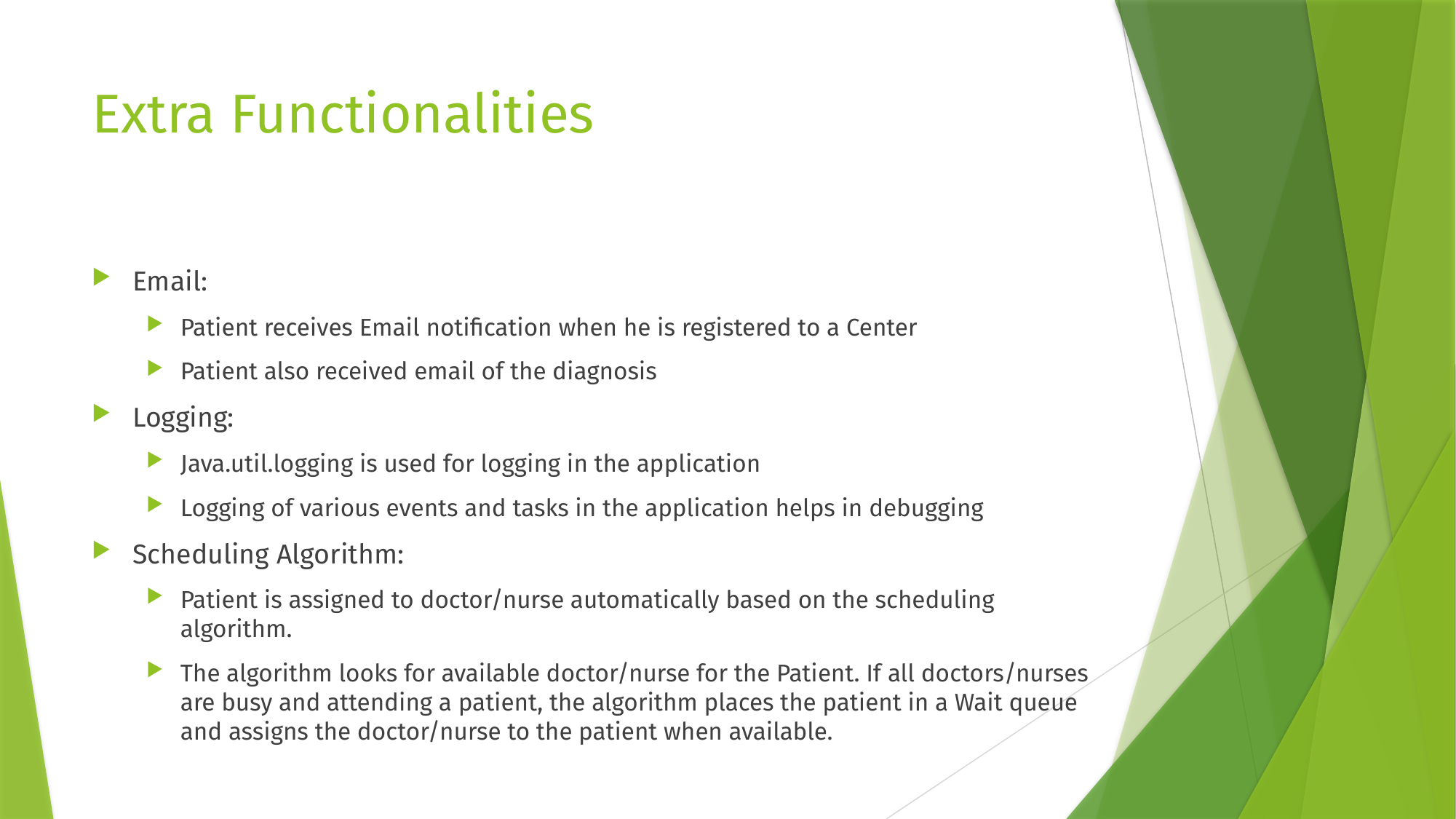

# Extra Functionalities
Email:
Patient receives Email notification when he is registered to a Center
Patient also received email of the diagnosis
Logging:
Java.util.logging is used for logging in the application
Logging of various events and tasks in the application helps in debugging
Scheduling Algorithm:
Patient is assigned to doctor/nurse automatically based on the scheduling algorithm.
The algorithm looks for available doctor/nurse for the Patient. If all doctors/nurses are busy and attending a patient, the algorithm places the patient in a Wait queue and assigns the doctor/nurse to the patient when available.